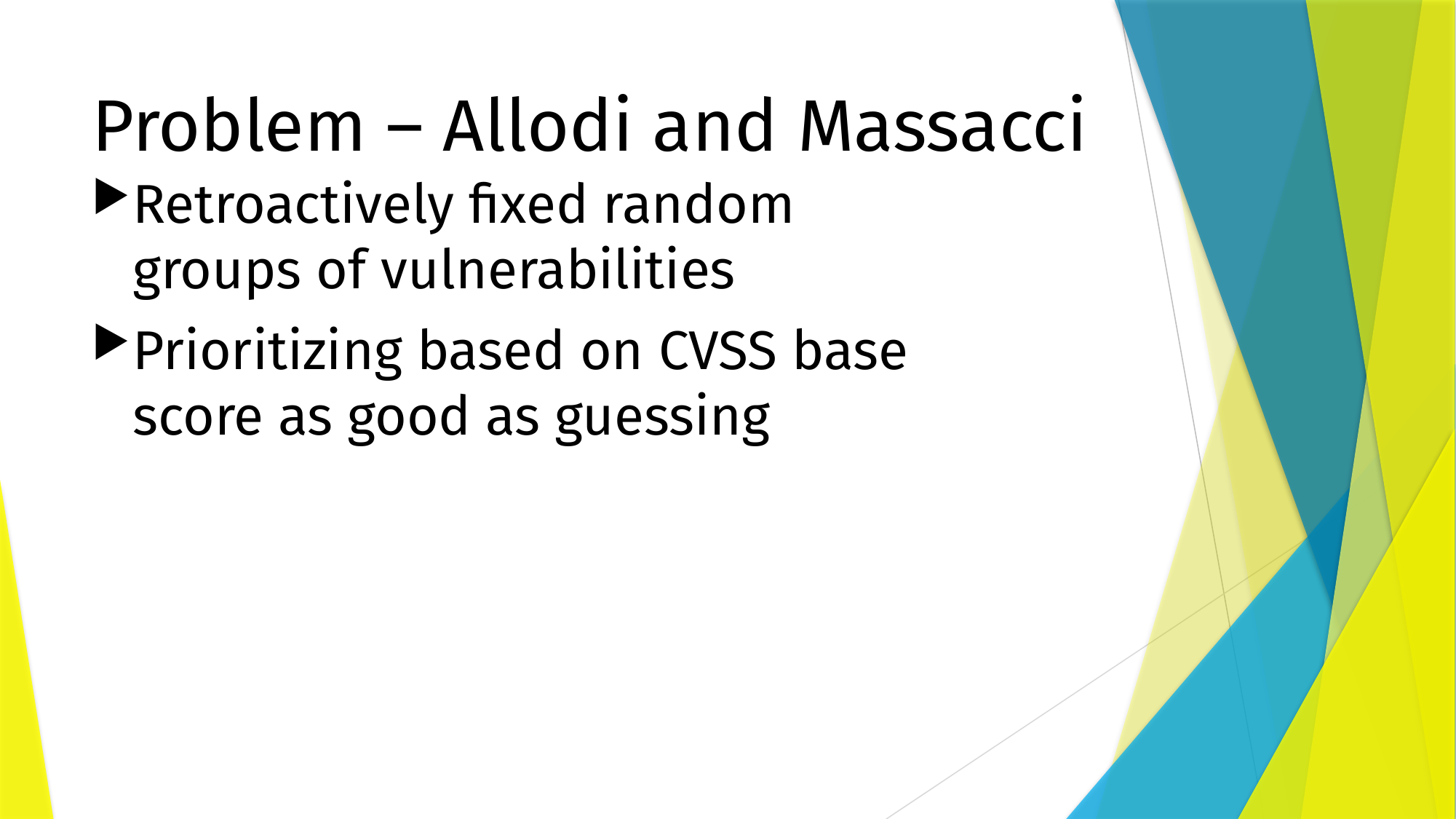

# Problem – Allodi and Massacci
Retroactively fixed random groups of vulnerabilities
Prioritizing based on CVSS base score as good as guessing